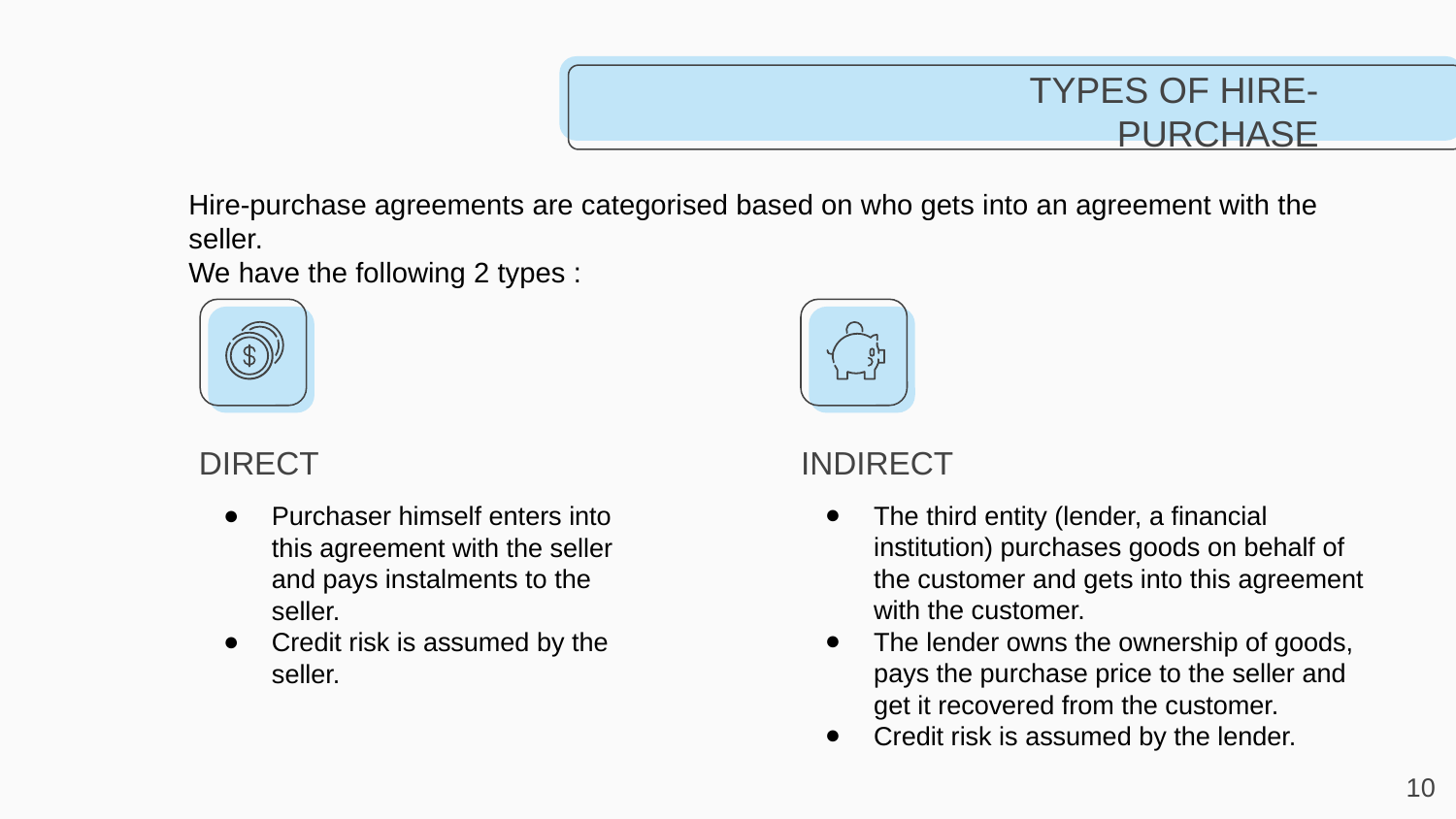

TYPES OF HIRE-PURCHASE
Hire-purchase agreements are categorised based on who gets into an agreement with the seller.
We have the following 2 types :

INDIRECT
# DIRECT
The third entity (lender, a financial institution) purchases goods on behalf of the customer and gets into this agreement with the customer.
The lender owns the ownership of goods, pays the purchase price to the seller and get it recovered from the customer.
Credit risk is assumed by the lender.
Purchaser himself enters into this agreement with the seller and pays instalments to the seller.
Credit risk is assumed by the seller.
10